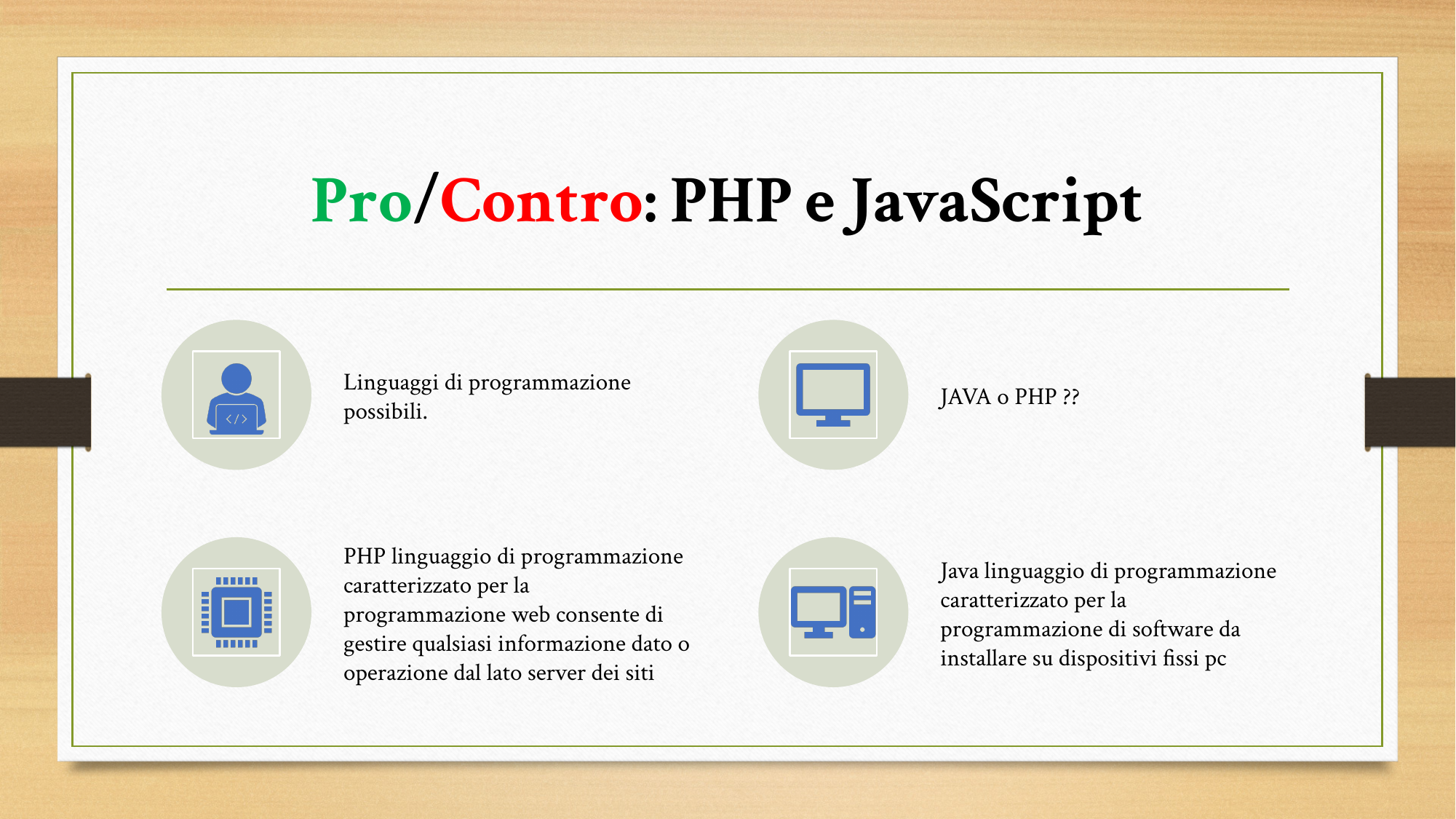

# Pro/Contro: PHP e JavaScript
Linguaggi di programmazione possibili.
JAVA o PHP ??
PHP linguaggio di programmazione caratterizzato per la programmazione web consente di gestire qualsiasi informazione dato o operazione dal lato server dei siti
Java linguaggio di programmazione caratterizzato per la programmazione di software da installare su dispositivi fissi pc